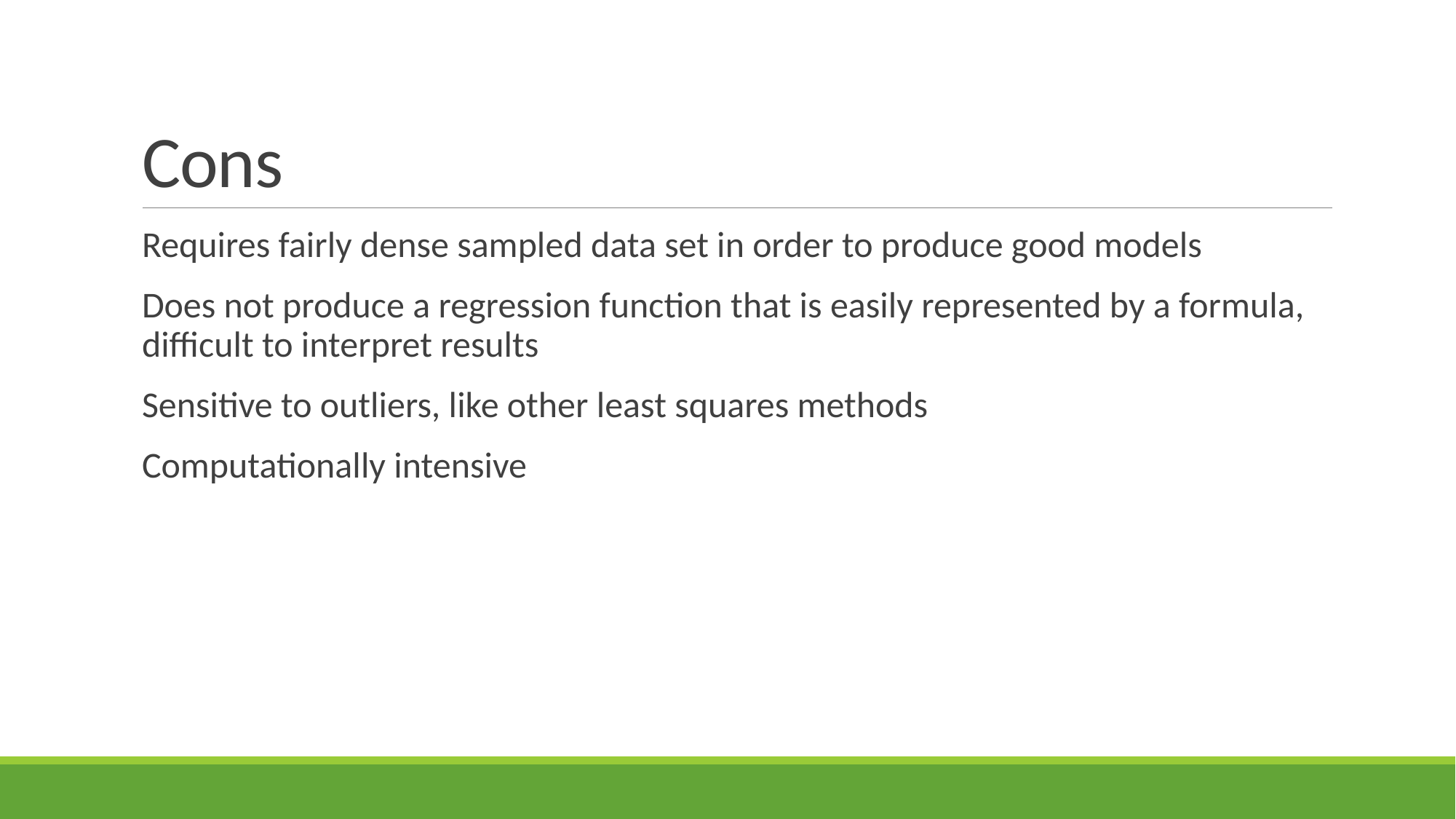

# Cons
Requires fairly dense sampled data set in order to produce good models
Does not produce a regression function that is easily represented by a formula, difficult to interpret results
Sensitive to outliers, like other least squares methods
Computationally intensive